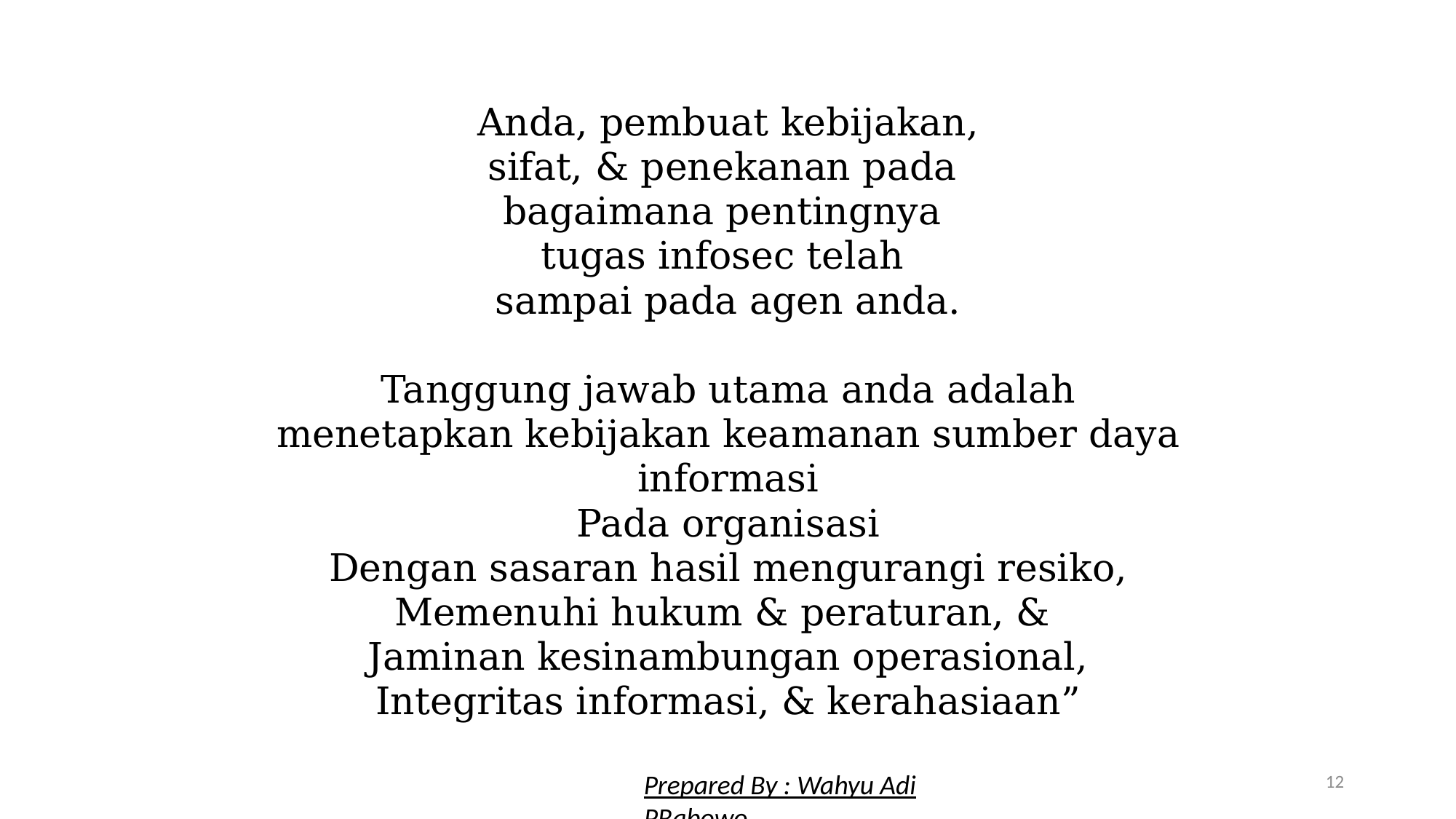

Anda, pembuat kebijakan,
sifat, & penekanan pada
bagaimana pentingnya
tugas infosec telah
sampai pada agen anda.

Tanggung jawab utama anda adalah menetapkan kebijakan keamanan sumber daya informasi
Pada organisasi
Dengan sasaran hasil mengurangi resiko,
Memenuhi hukum & peraturan, &
Jaminan kesinambungan operasional,
Integritas informasi, & kerahasiaan”
12
Prepared By : Wahyu Adi PRabowo